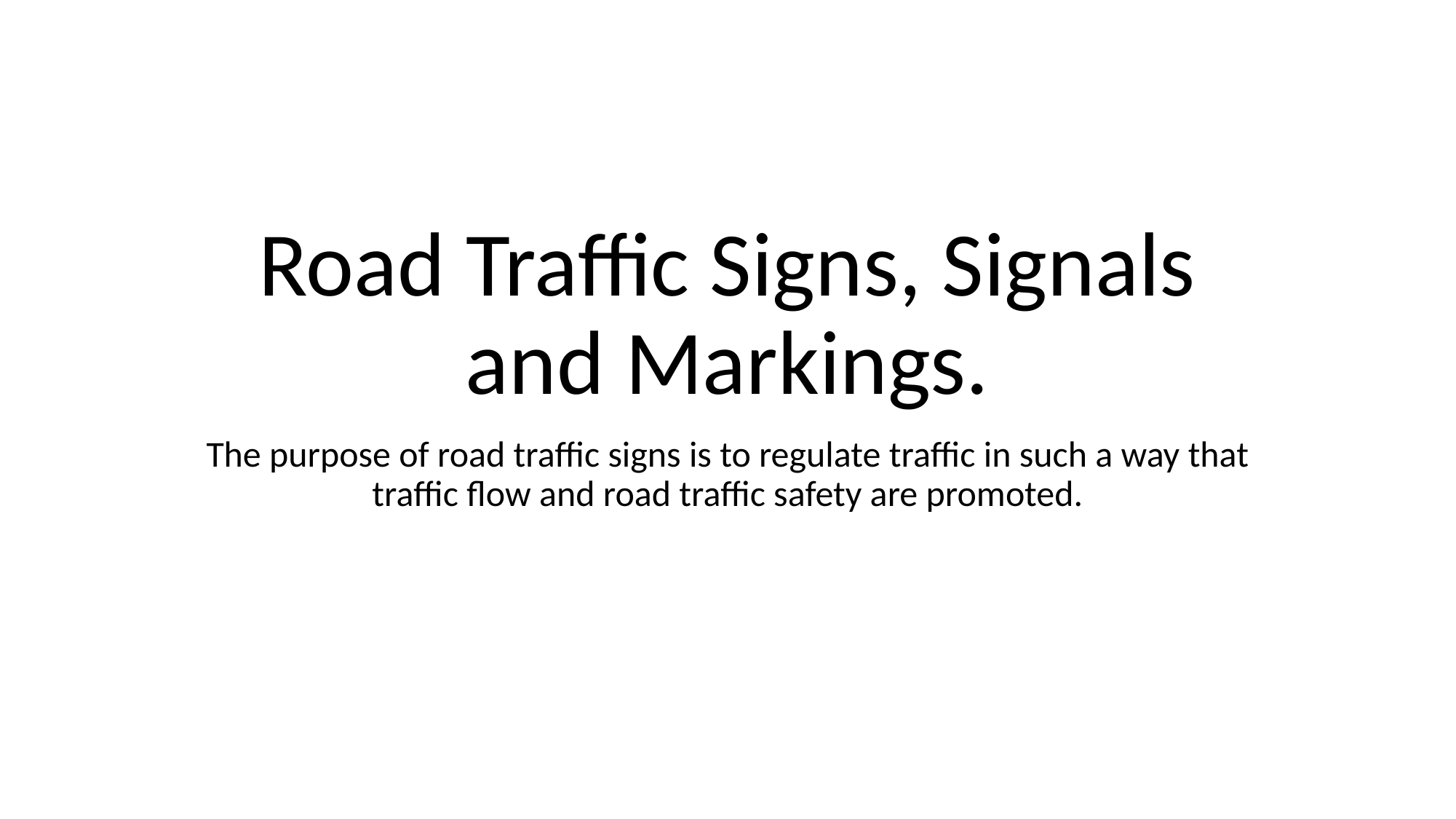

# Road Traffic Signs, Signals and Markings.
The purpose of road traffic signs is to regulate traffic in such a way that traffic flow and road traffic safety are promoted.